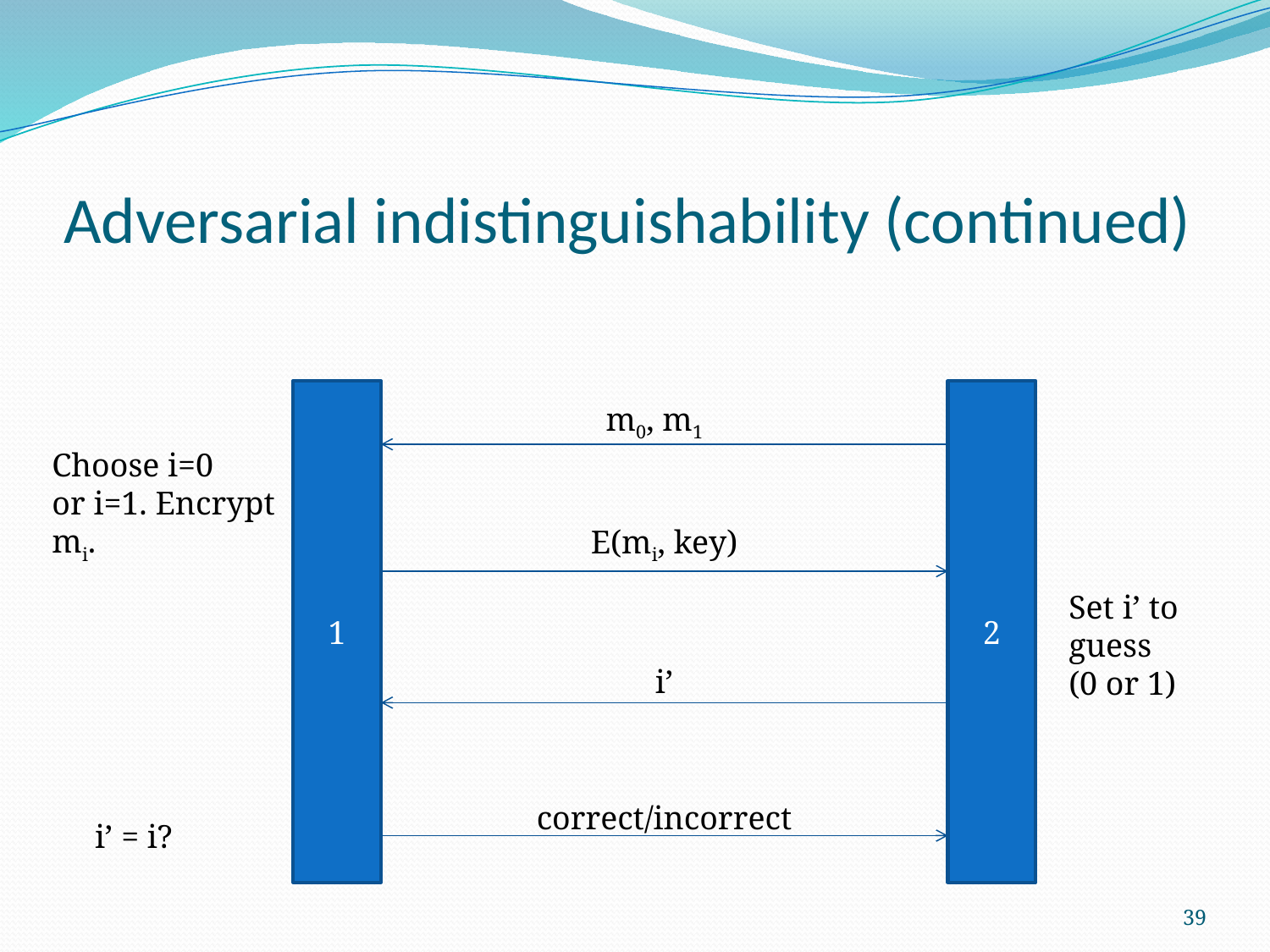

# Adversarial indistinguishability (continued)
1
2
m0, m1
Choose i=0
or i=1. Encrypt
mi.
E(mi, key)
Set i’ to
guess
(0 or 1)
i’
correct/incorrect
i’ = i?
39